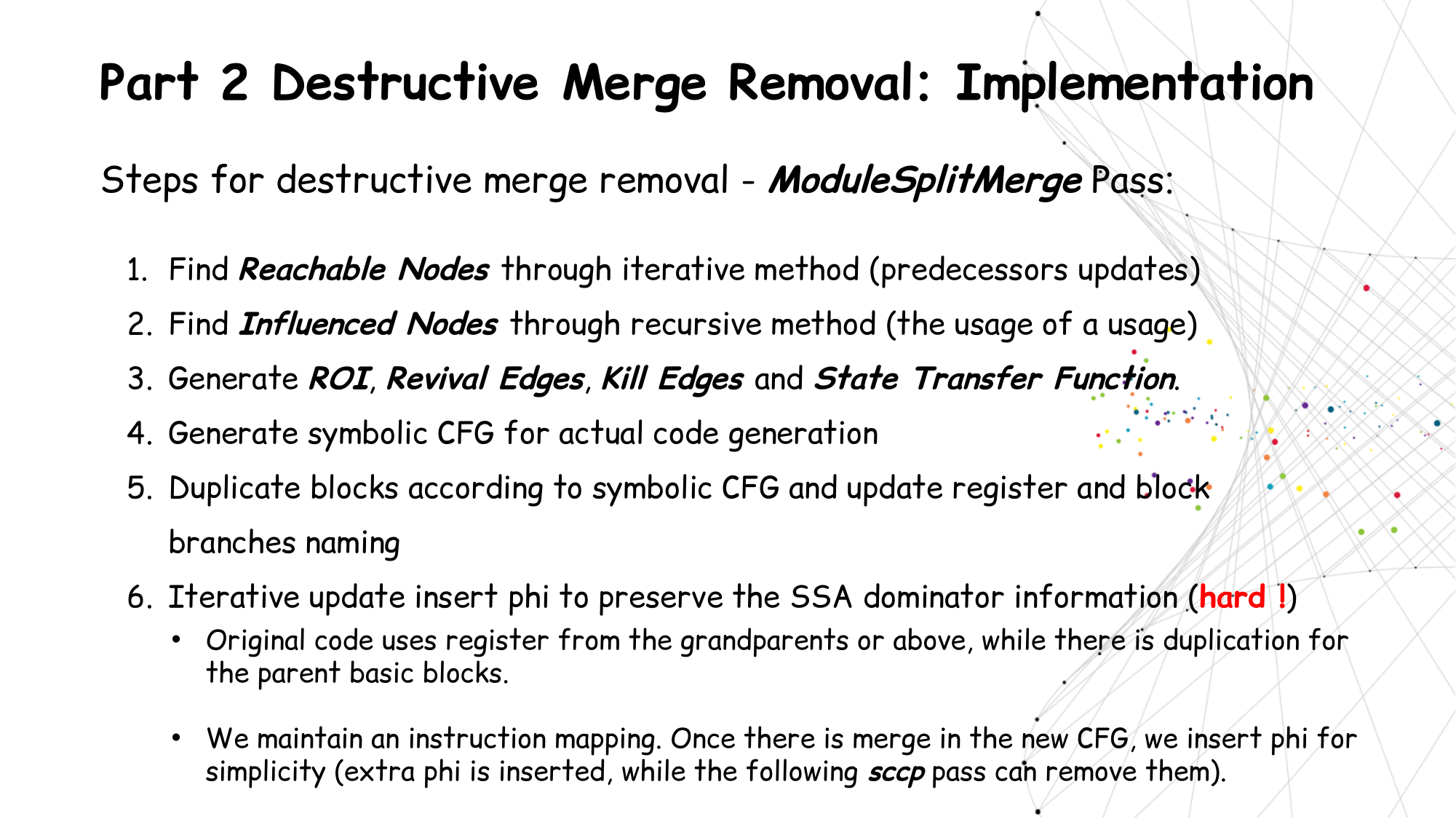

Part 2 Destructive Merge Removal: Implementation
Steps for destructive merge removal - ModuleSplitMerge Pass:
Find Reachable Nodes through iterative method (predecessors updates)
Find Influenced Nodes through recursive method (the usage of a usage)
Generate ROI, Revival Edges, Kill Edges and State Transfer Function.
Generate symbolic CFG for actual code generation
Duplicate blocks according to symbolic CFG and update register and block branches naming
Iterative update insert phi to preserve the SSA dominator information (hard !)
Original code uses register from the grandparents or above, while there is duplication for the parent basic blocks.

We maintain an instruction mapping. Once there is merge in the new CFG, we insert phi for simplicity (extra phi is inserted, while the following sccp pass can remove them).